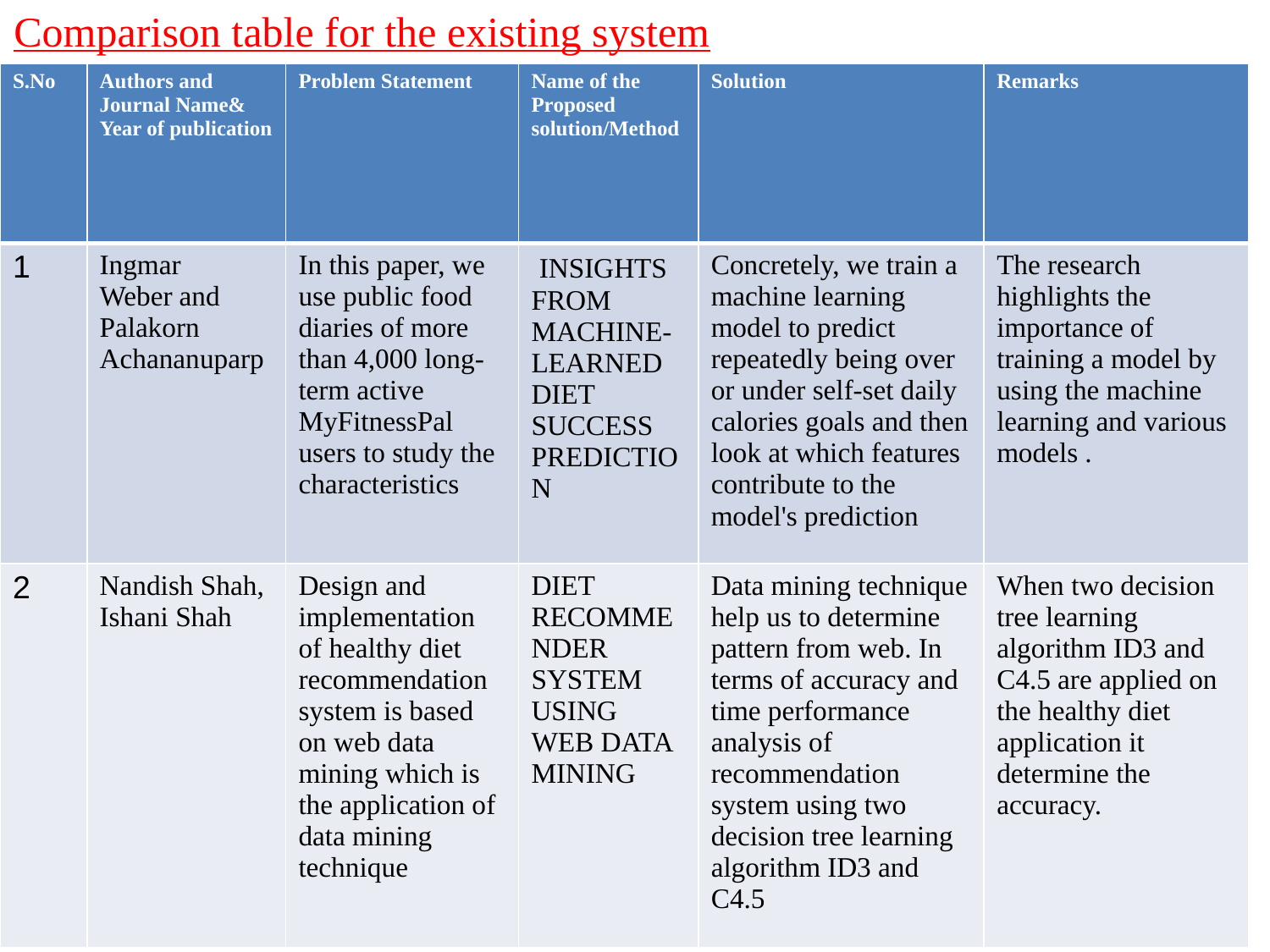

Comparison table for the existing system
| S.No | Authors and Journal Name& Year of publication | Problem Statement | Name of the Proposed solution/Method | Solution | Remarks |
| --- | --- | --- | --- | --- | --- |
| 1 | Ingmar Weber and Palakorn Achananuparp | In this paper, we use public food diaries of more than 4,000 long-term active MyFitnessPal users to study the characteristics | INSIGHTS FROM MACHINE-LEARNED DIET SUCCESS PREDICTION | Concretely, we train a machine learning model to predict repeatedly being over or under self-set daily calories goals and then look at which features contribute to the model's prediction | The research highlights the importance of training a model by using the machine learning and various models . |
| 2 | Nandish Shah, Ishani Shah | Design and implementation of healthy diet recommendation system is based on web data mining which is the application of data mining technique | DIET RECOMMENDER SYSTEM USING WEB DATA MINING | Data mining technique help us to determine pattern from web. In terms of accuracy and time performance analysis of recommendation system using two decision tree learning algorithm ID3 and C4.5 | When two decision tree learning algorithm ID3 and C4.5 are applied on the healthy diet application it determine the accuracy. |